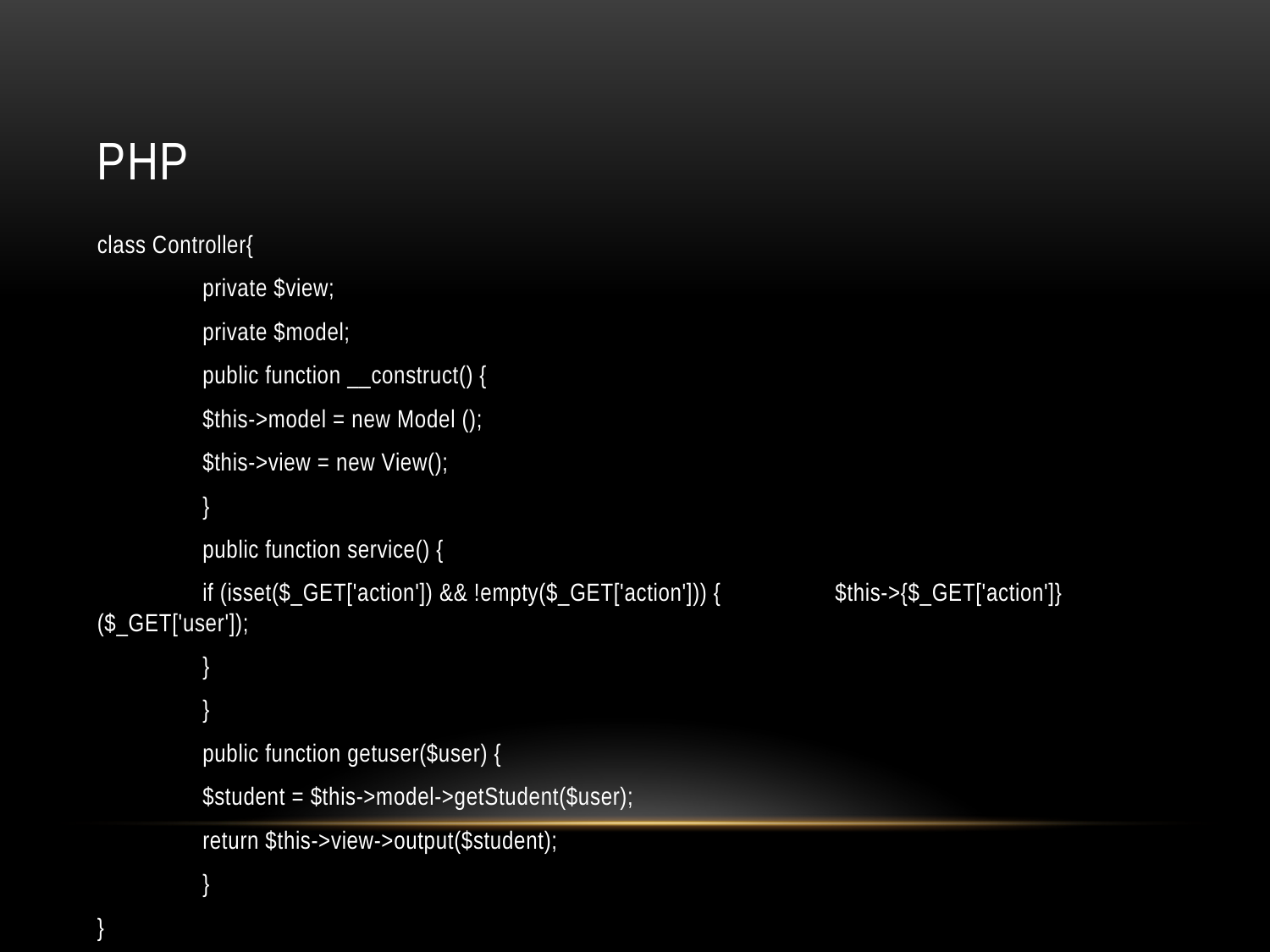

# php
class Controller{
	private $view;
	private $model;
	public function __construct() {
		$this->model = new Model ();
		$this->view = new View();
	}
	public function service() {
		if (isset($_GET['action']) && !empty($_GET['action'])) {   				$this->{$_GET['action']}($_GET['user']);
		}
	}
	public function getuser($user) {
		$student = $this->model->getStudent($user);
		return $this->view->output($student);
	}
}